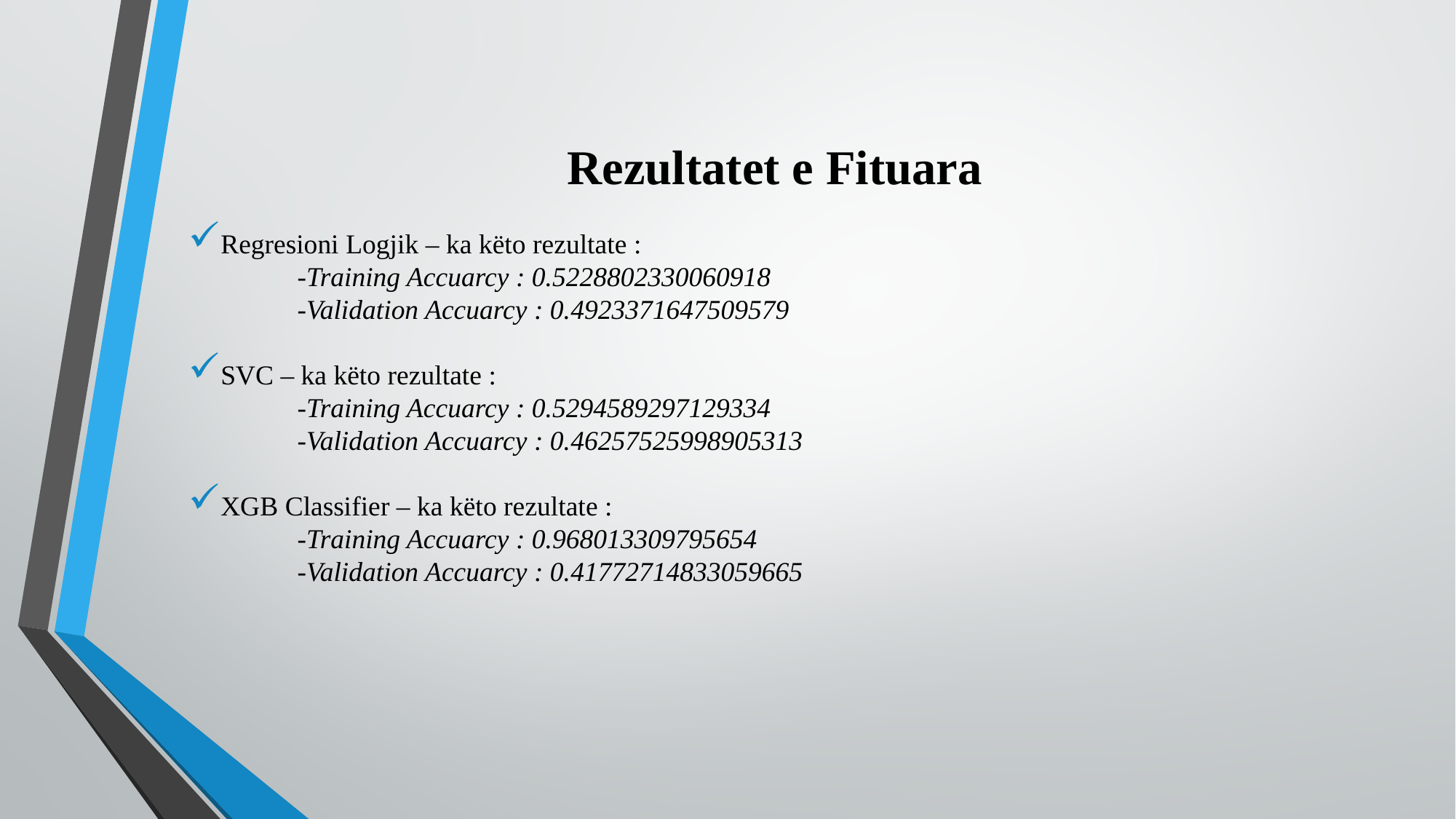

# Rezultatet e Fituara
Regresioni Logjik – ka këto rezultate :
	-Training Accuarcy : 0.5228802330060918
	-Validation Accuarcy : 0.4923371647509579

SVC – ka këto rezultate :
	-Training Accuarcy : 0.5294589297129334
	-Validation Accuarcy : 0.46257525998905313

XGB Classifier – ka këto rezultate :
	-Training Accuarcy : 0.968013309795654
	-Validation Accuarcy : 0.41772714833059665